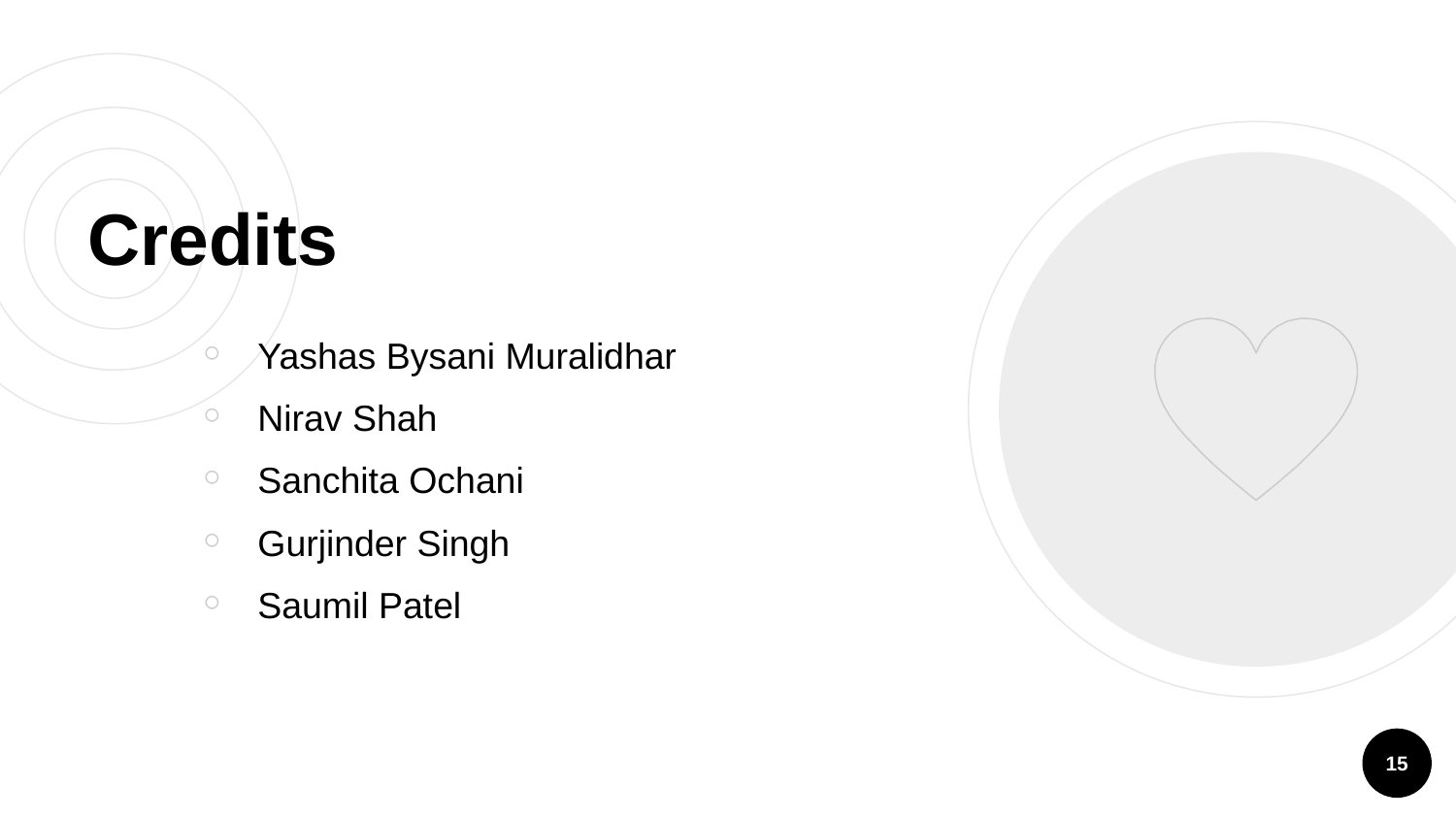

# Credits
Yashas Bysani Muralidhar
Nirav Shah
Sanchita Ochani
Gurjinder Singh
Saumil Patel

15